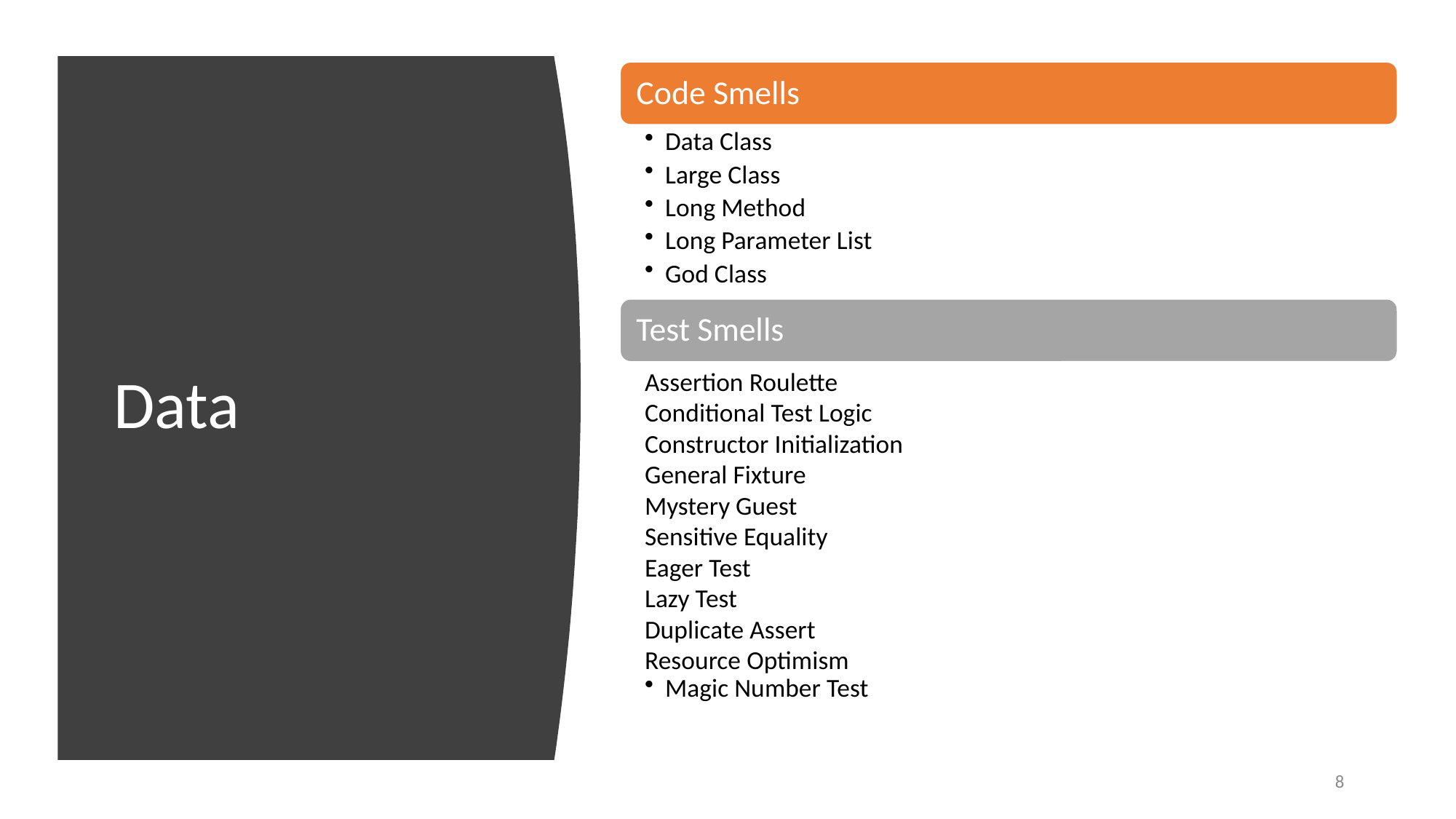

Code Smells
Data Class
Large Class
Long Method
Long Parameter List
God Class
Test Smells
Assertion Roulette
Conditional Test Logic
Constructor Initialization
General Fixture
Mystery Guest
Sensitive Equality
Eager Test
Lazy Test
Duplicate Assert
Resource Optimism
Magic Number Test

# Data
8